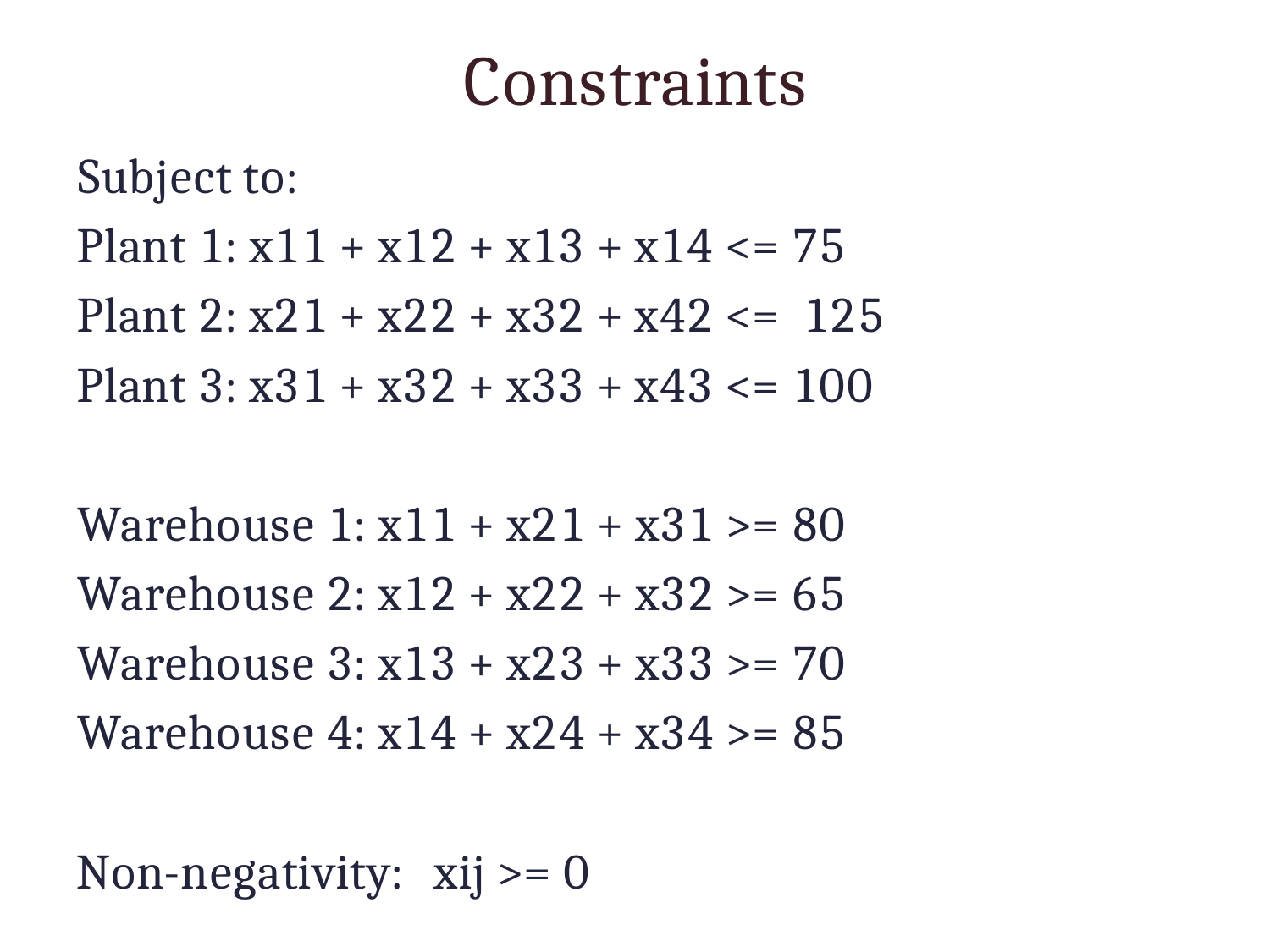

# Constraints
Subject to:
Plant 1: x11 + x12 + x13 + x14 <= 75
Plant 2: x21 + x22 + x32 + x42 <=  125
Plant 3: x31 + x32 + x33 + x43 <= 100

Warehouse 1: x11 + x21 + x31 >= 80
Warehouse 2: x12 + x22 + x32 >= 65
Warehouse 3: x13 + x23 + x33 >= 70
Warehouse 4: x14 + x24 + x34 >= 85

Non-negativity:	xij >= 0